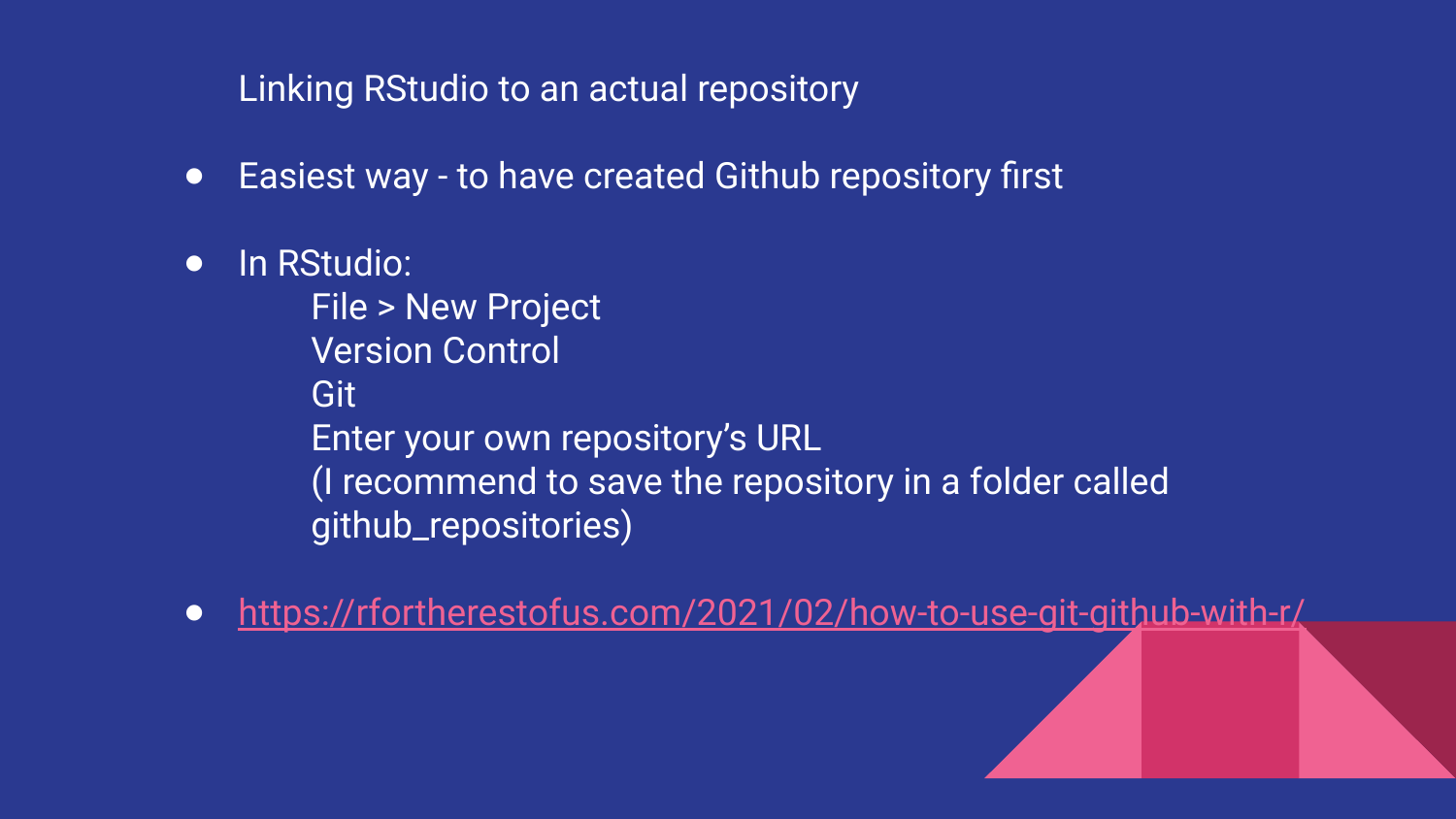

Linking RStudio to an actual repository

Easiest way - to have created Github repository first

In RStudio:
File > New Project
Version Control
Git
Enter your own repository’s URL
(I recommend to save the repository in a folder called github_repositories)

https://rfortherestofus.com/2021/02/how-to-use-git-github-with-r/